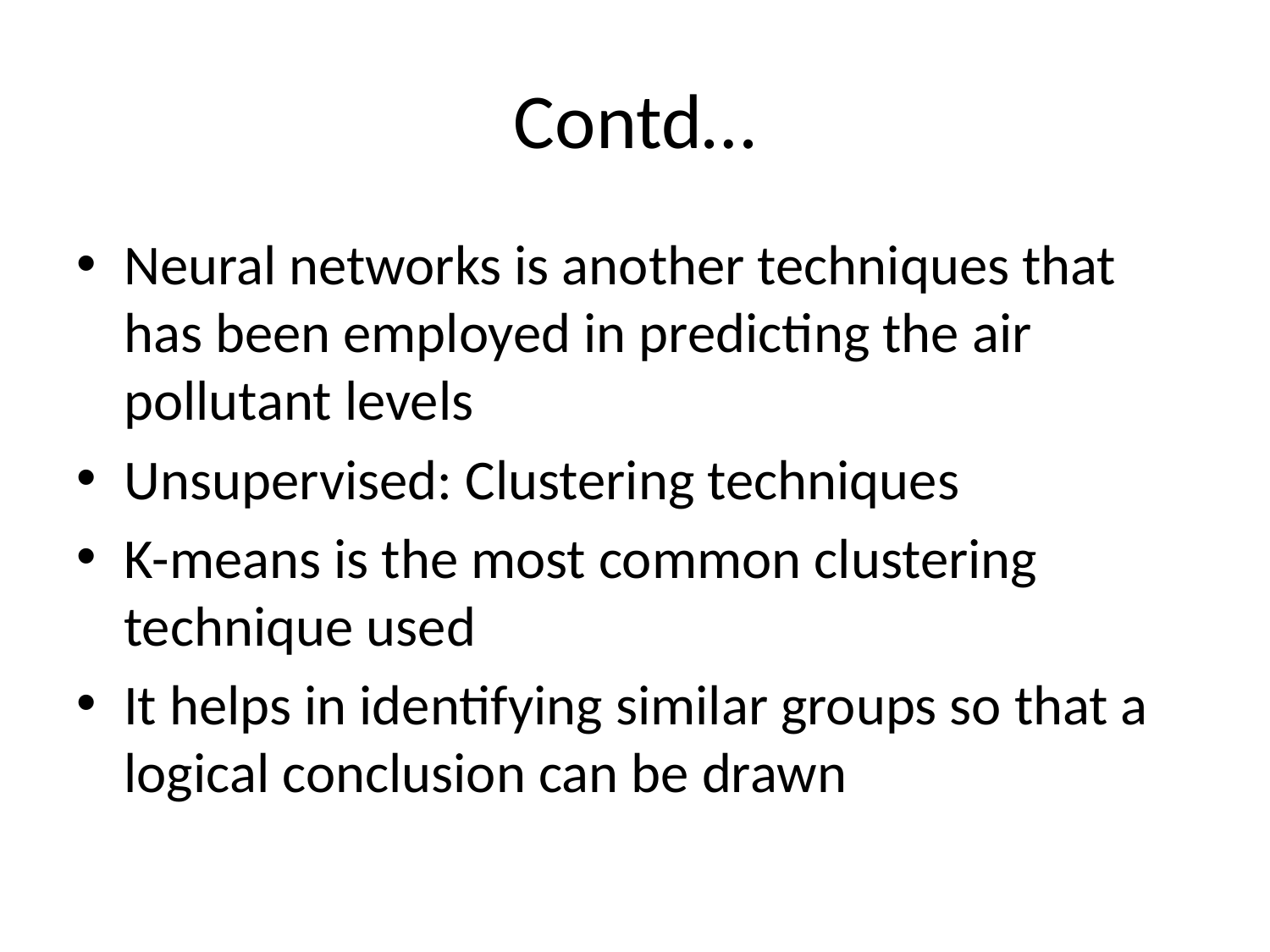

# Contd…
Neural networks is another techniques that has been employed in predicting the air pollutant levels
Unsupervised: Clustering techniques
K-means is the most common clustering technique used
It helps in identifying similar groups so that a logical conclusion can be drawn